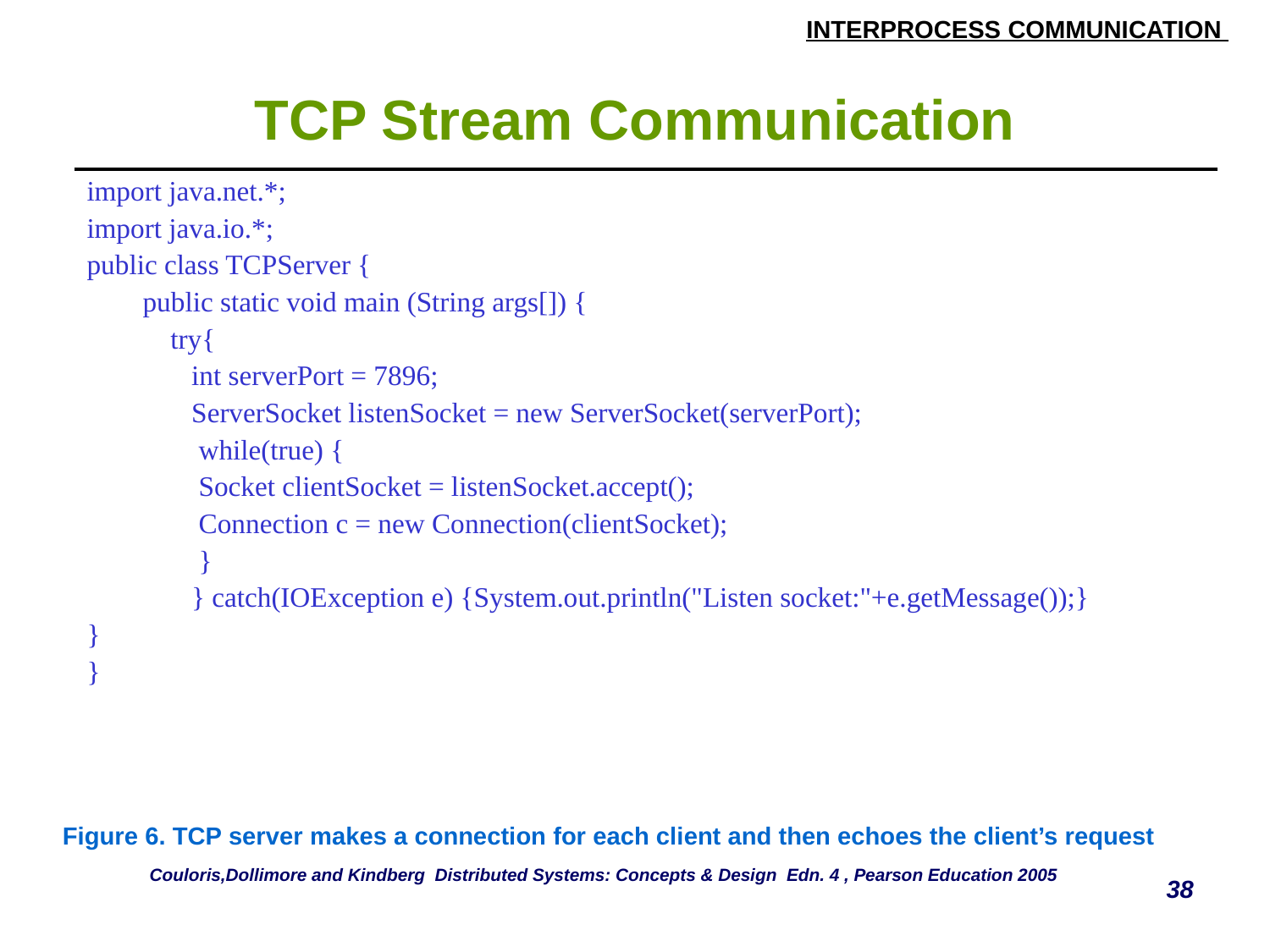

# TCP Stream Communication
| import java.net.\*; import java.io.\*; public class TCPServer { public static void main (String args[]) { try{ int serverPort = 7896; ServerSocket listenSocket = new ServerSocket(serverPort); while(true) { Socket clientSocket = listenSocket.accept(); Connection c = new Connection(clientSocket); } } catch(IOException e) {System.out.println("Listen socket:"+e.getMessage());} } } |
| --- |
Figure 6. TCP server makes a connection for each client and then echoes the client’s request
Couloris,Dollimore and Kindberg  Distributed Systems: Concepts & Design  Edn. 4 , Pearson Education 2005
38